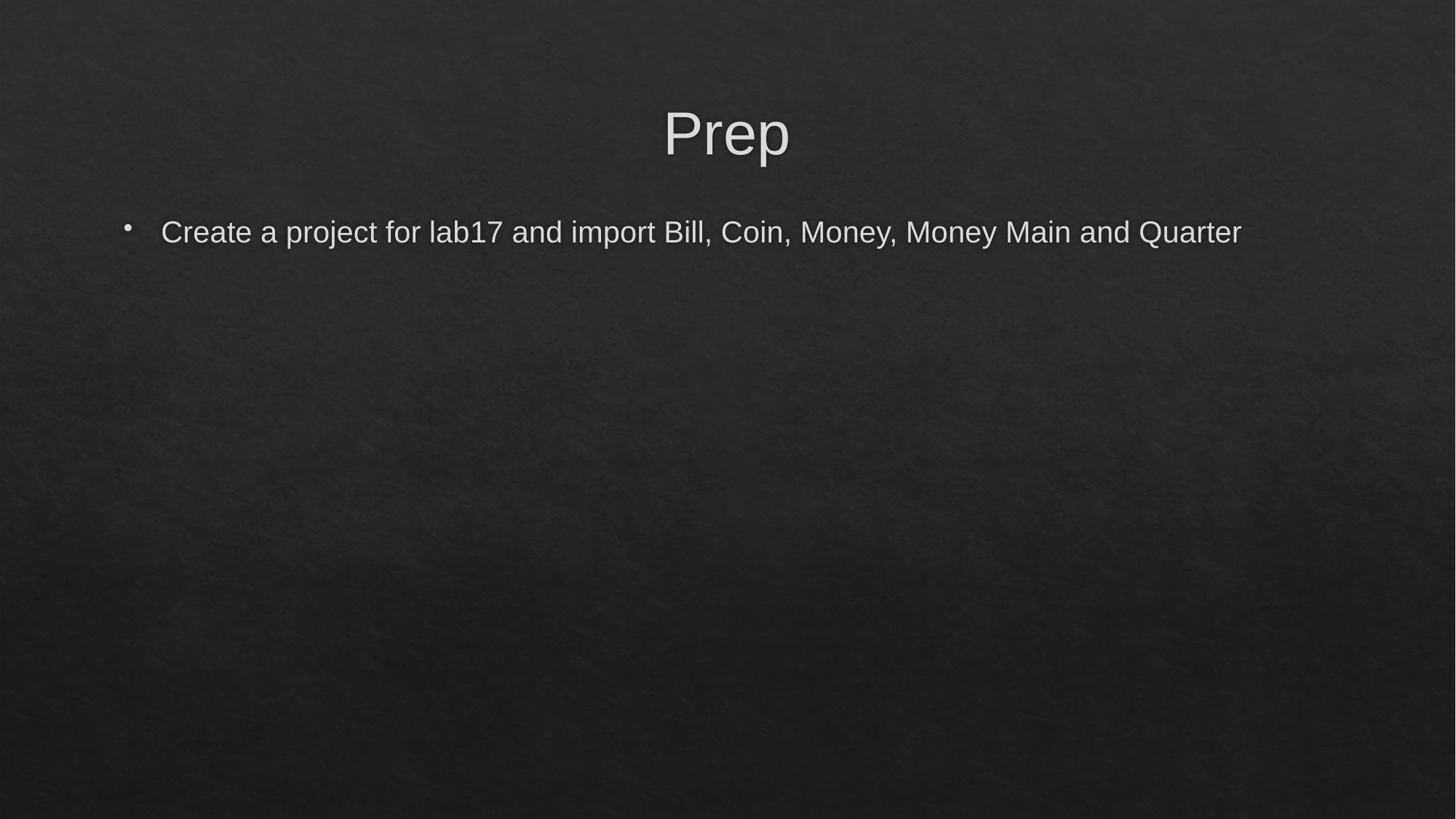

# Prep
Create a project for lab17 and import Bill, Coin, Money, Money Main and Quarter